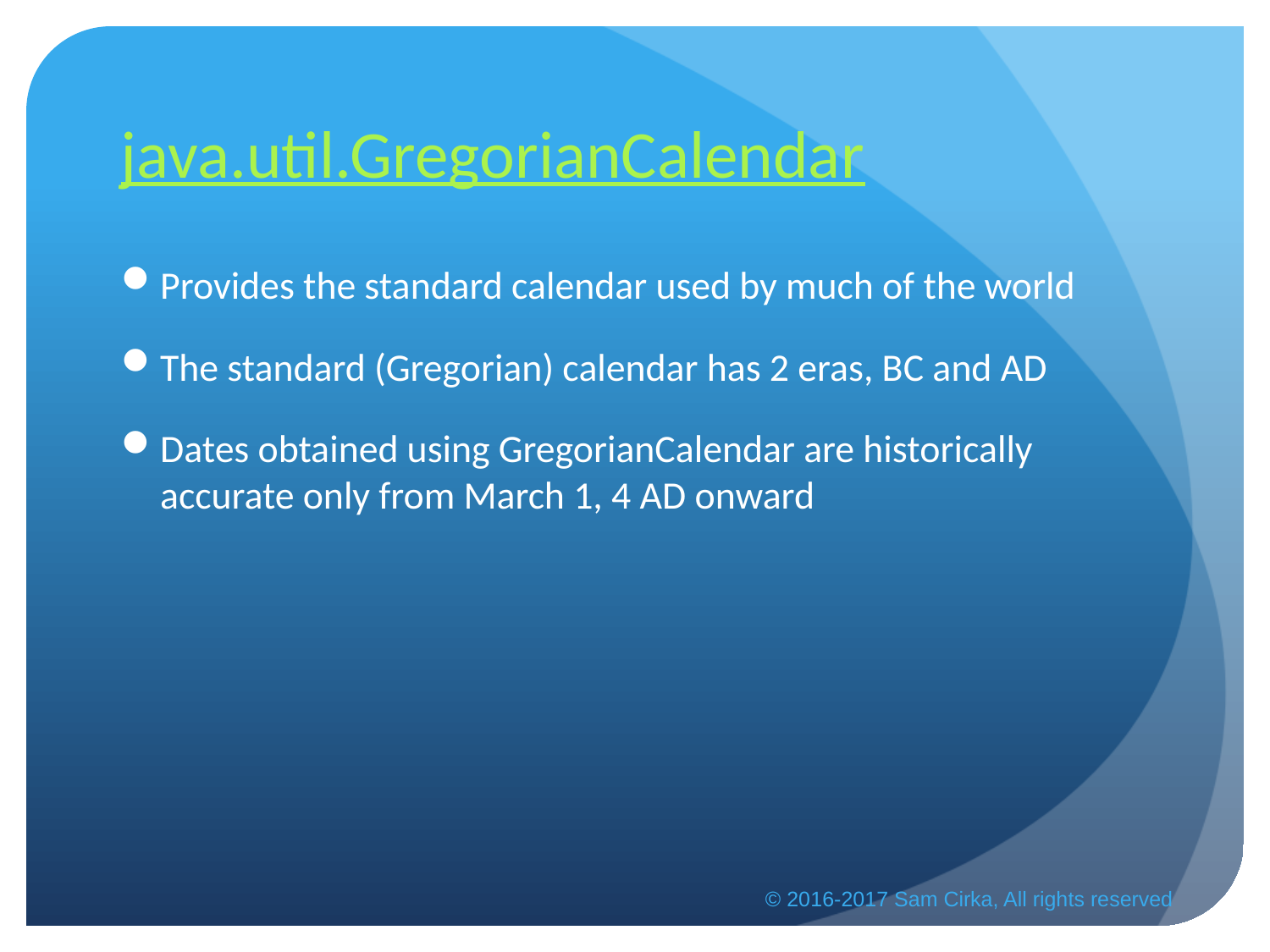

# java.util.GregorianCalendar
Provides the standard calendar used by much of the world
The standard (Gregorian) calendar has 2 eras, BC and AD
Dates obtained using GregorianCalendar are historically accurate only from March 1, 4 AD onward

© 2016-2017 Sam Cirka, All rights reserved